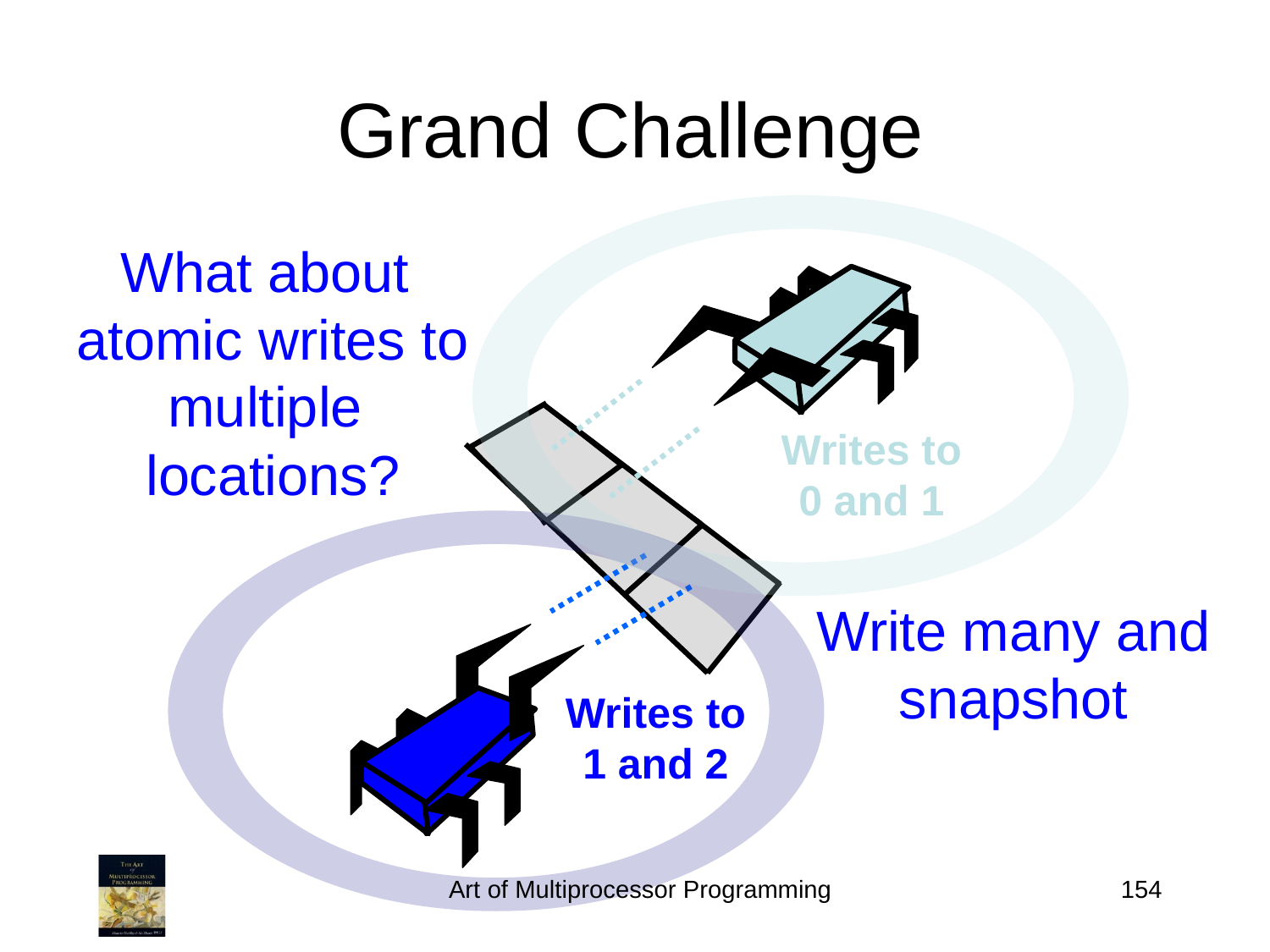

Grand Challenge

What about
atomic writes to multiple
locations?

Writes to 0 and 1

Write many and
snapshot

Writes to 1 and 2
Art of Multiprocessor Programming
154